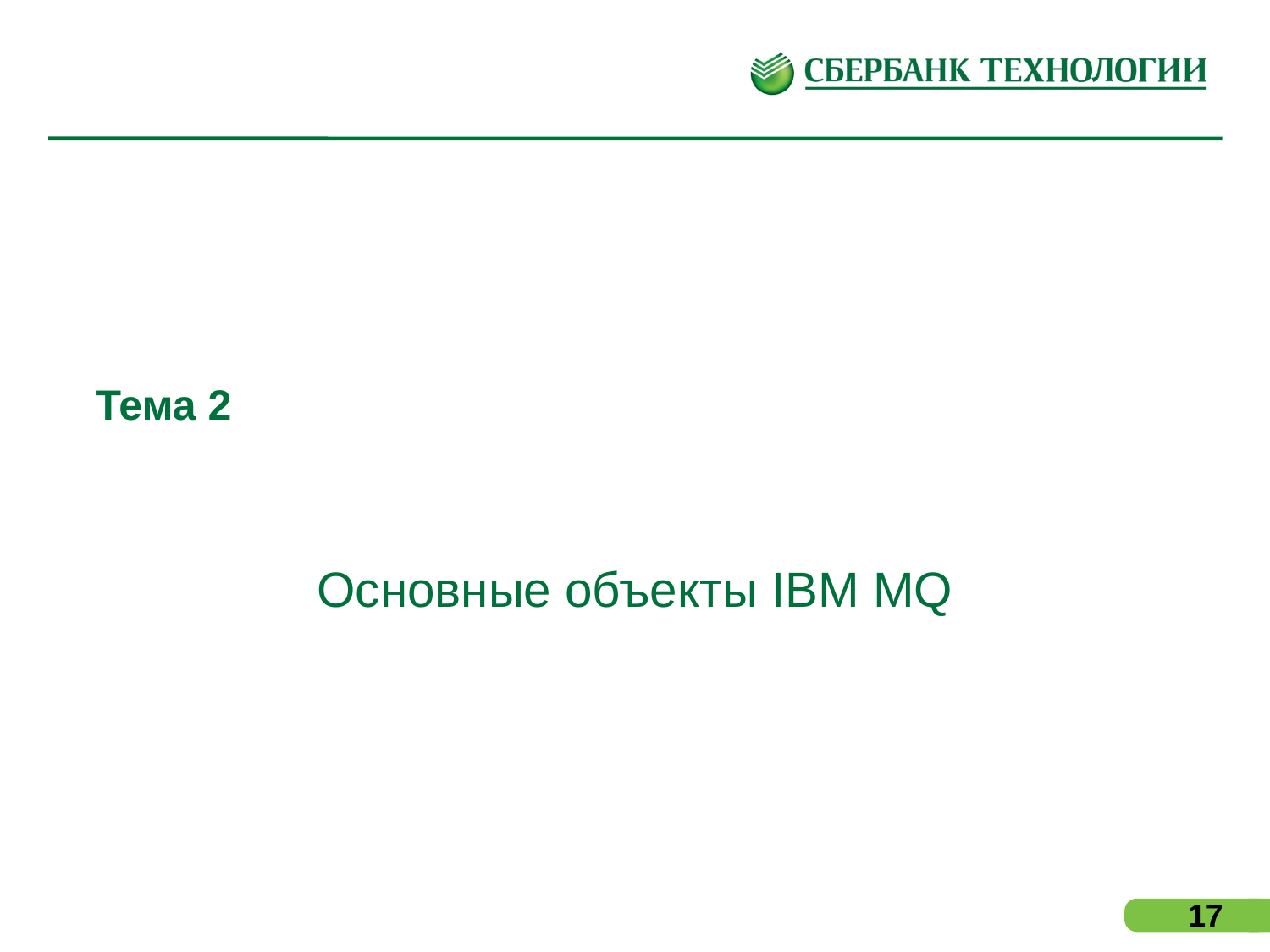

# Тема 2
Основные объекты IBM MQ